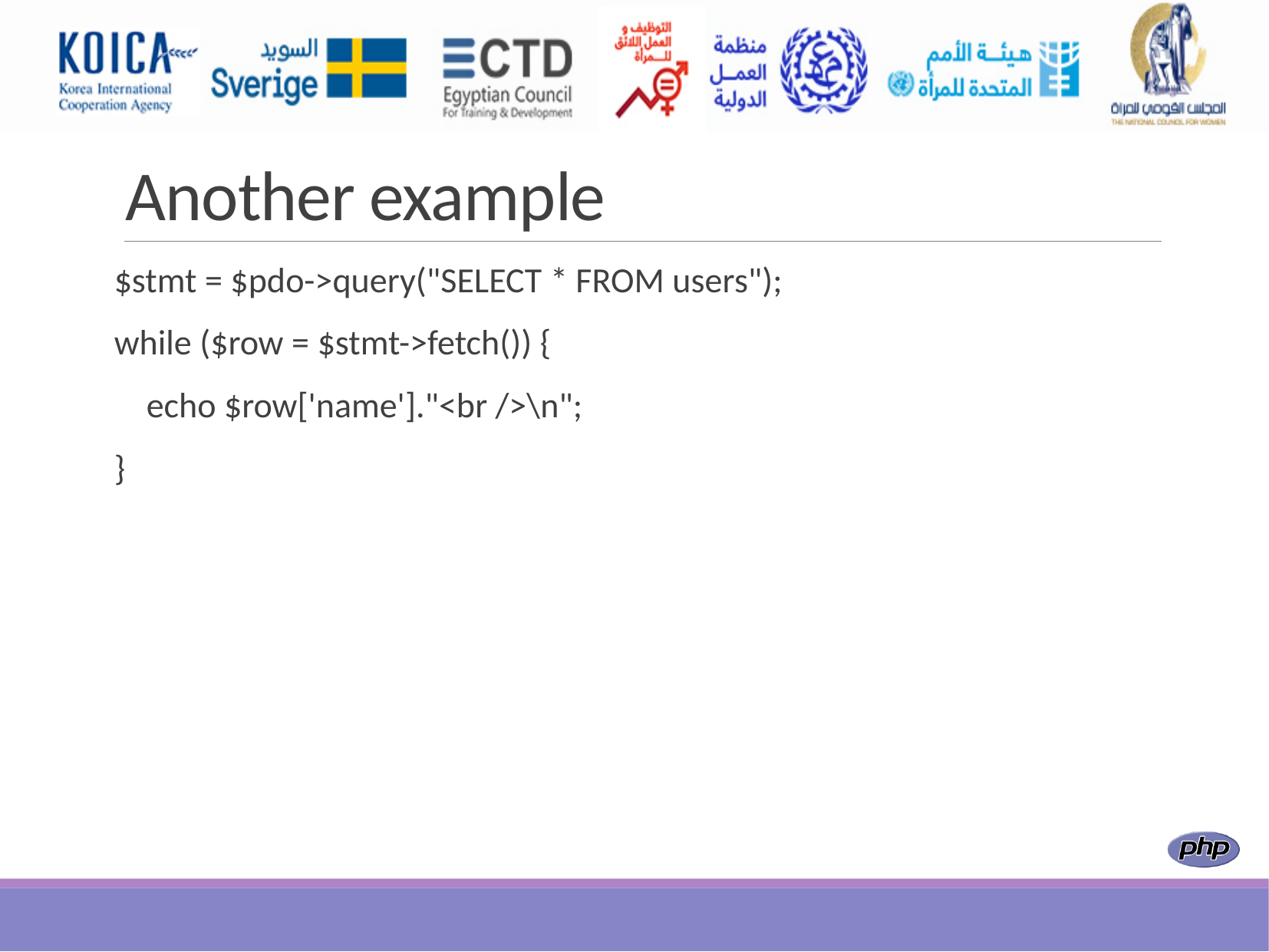

# Another example
$stmt = $pdo->query("SELECT * FROM users");
while ($row = $stmt->fetch()) {
    echo $row['name']."<br />\n";
}